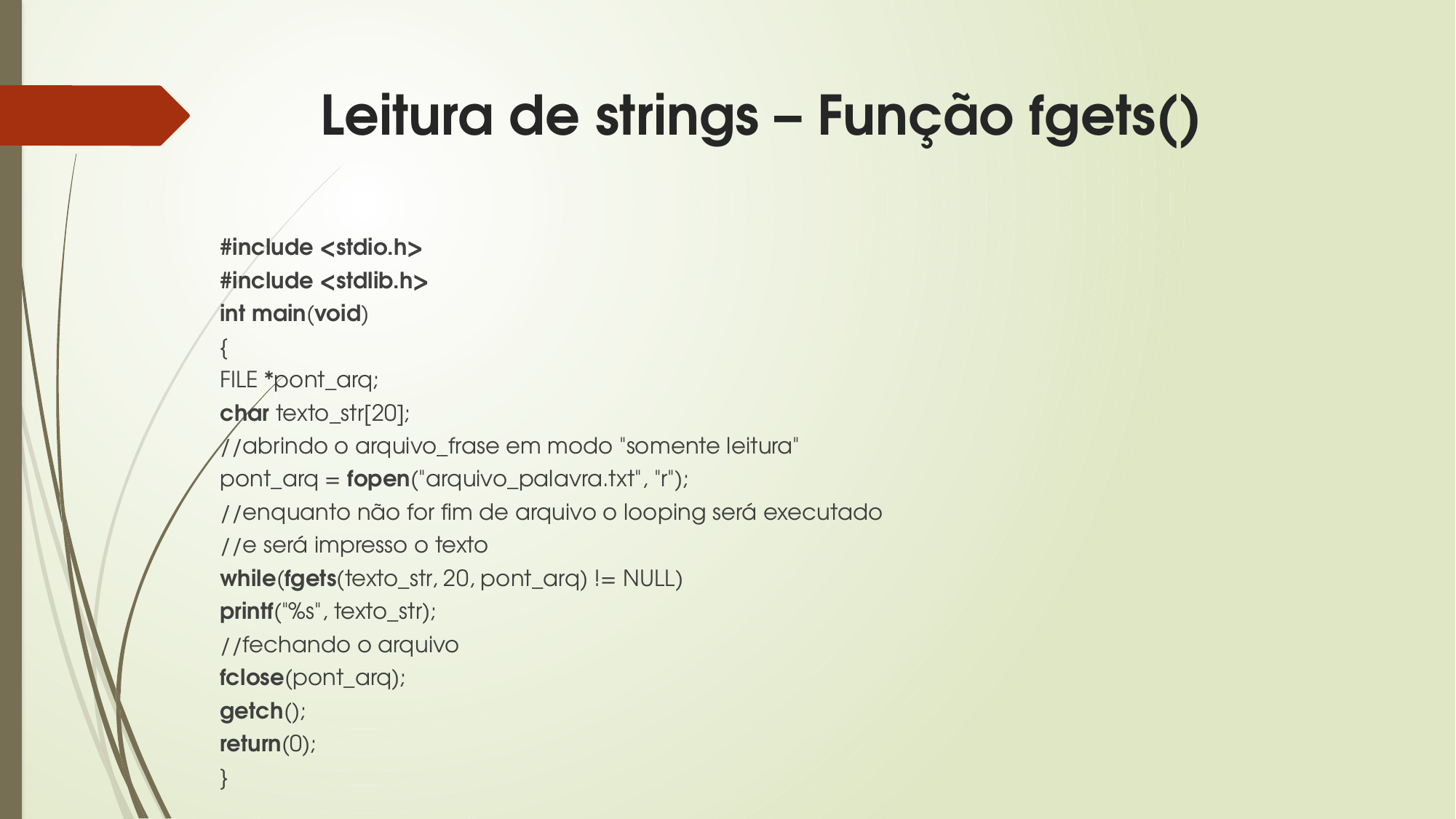

# Leitura de strings – Função fgets()
#include <stdio.h>
#include <stdlib.h>
int main(void)
{
FILE *pont_arq;
char texto_str[20];
//abrindo o arquivo_frase em modo "somente leitura"
pont_arq = fopen("arquivo_palavra.txt", "r");
//enquanto não for fim de arquivo o looping será executado
//e será impresso o texto
while(fgets(texto_str, 20, pont_arq) != NULL)
printf("%s", texto_str);
//fechando o arquivo
fclose(pont_arq);
getch();
return(0);
}